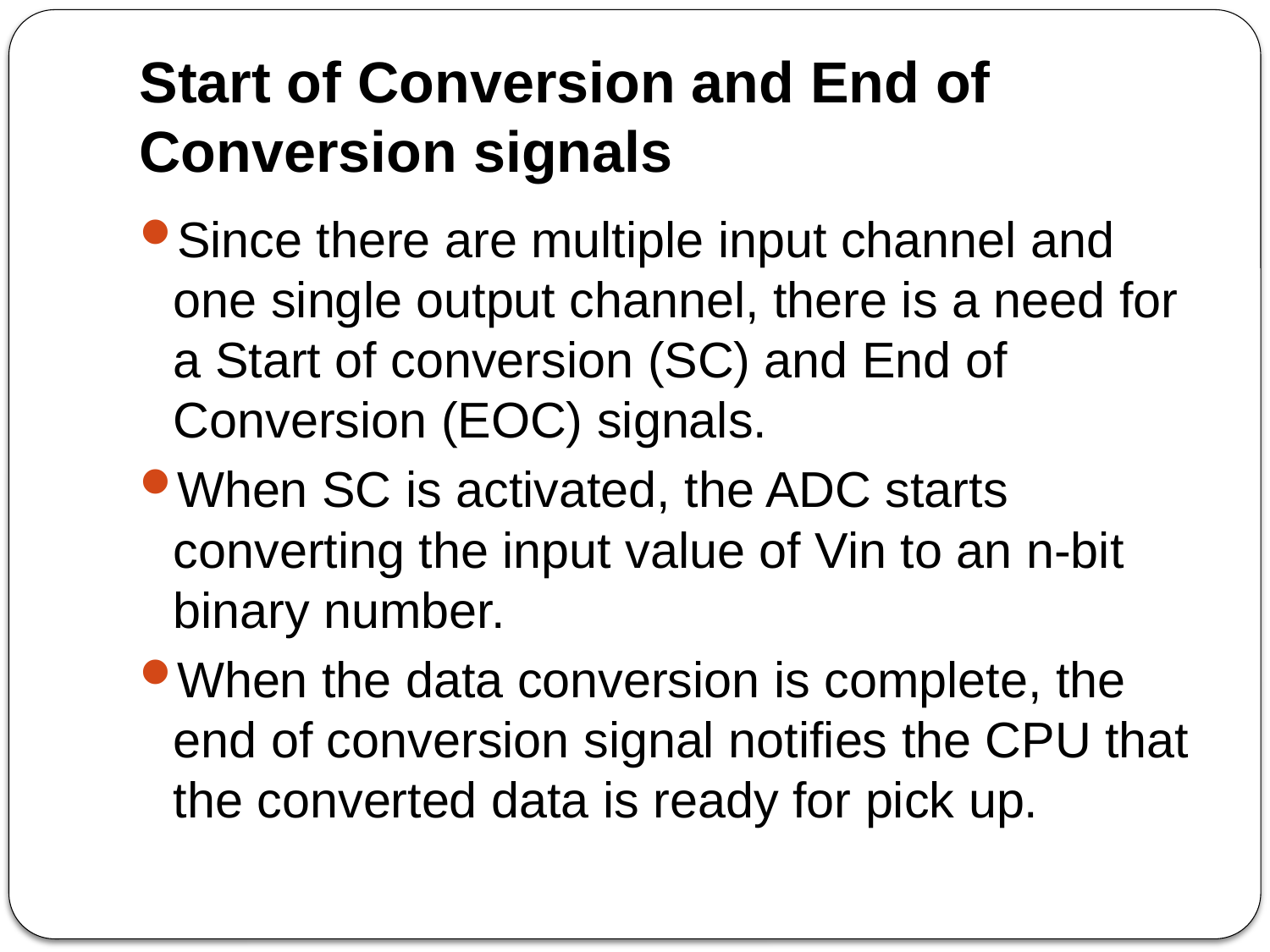

# Start of Conversion and End of Conversion signals
Since there are multiple input channel and one single output channel, there is a need for a Start of conversion (SC) and End of Conversion (EOC) signals.
When SC is activated, the ADC starts converting the input value of Vin to an n-bit binary number.
When the data conversion is complete, the end of conversion signal notifies the CPU that the converted data is ready for pick up.